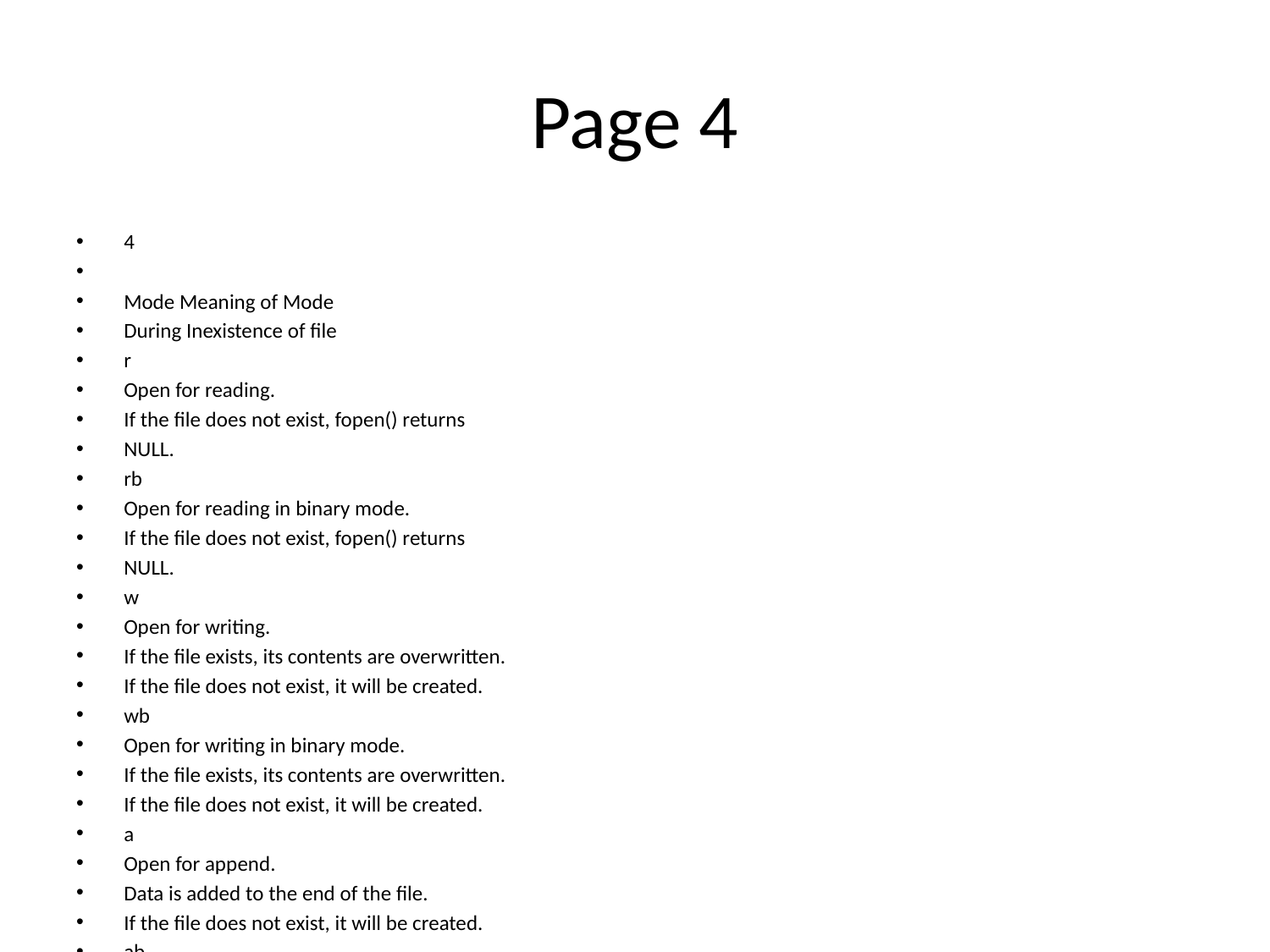

# Page 4
4

Mode Meaning of Mode
During Inexistence of file
r
Open for reading.
If the file does not exist, fopen() returns
NULL.
rb
Open for reading in binary mode.
If the file does not exist, fopen() returns
NULL.
w
Open for writing.
If the file exists, its contents are overwritten.
If the file does not exist, it will be created.
wb
Open for writing in binary mode.
If the file exists, its contents are overwritten.
If the file does not exist, it will be created.
a
Open for append.
Data is added to the end of the file.
If the file does not exist, it will be created.
ab
Open for append in binary mode.
Data is added to the end of the file.
If the file does not exist, it will be created.
r+
Open for both reading and writing.
If the file does not exist, fopen() returns
NULL.
rb+
Open for both reading and writing
in binary mode.
If the file does not exist, fopen() returns
NULL.
w+
Open for both reading and writing.
If the file exists, its contents are overwritten.
If the file does not exist, it will be created.
wb+
Open for both reading and writing
in binary mode.
If the file exists, its contents are overwritten.
If the file does not exist, it will be created.
a+
Open for both reading and
appending.
If the file does not exist, it will be created.
ab+
Open for both reading and
appending in binary mode.
If the file does not exist, it will be created.

Closing a File
• The file (both text and binary) should be closed after reading/writing.
• Closing a file is performed using the fclose() function.
o fclose(fptr);
• Here, fptr is a file pointer associated with the file to be closed.
Example Program : C Program to illustrate file opening
#include <stdio.h>
#include <stdlib.h>
int main()
{
    // file pointer variable to store the value returned by
    // fopen
    FILE* fptr;
    // opening the file in read mode